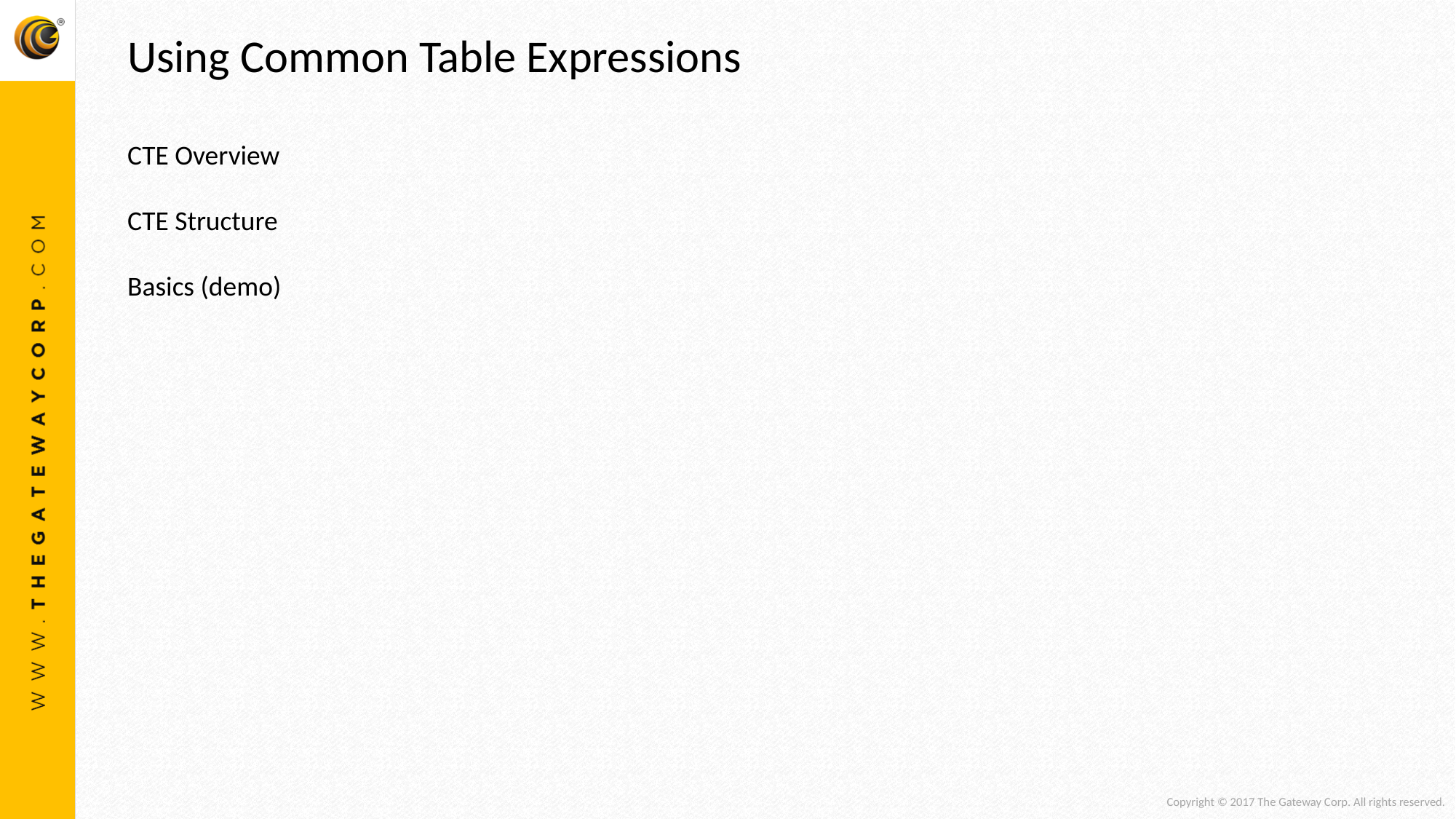

Using Common Table Expressions
CTE Overview

CTE Structure

Basics (demo)